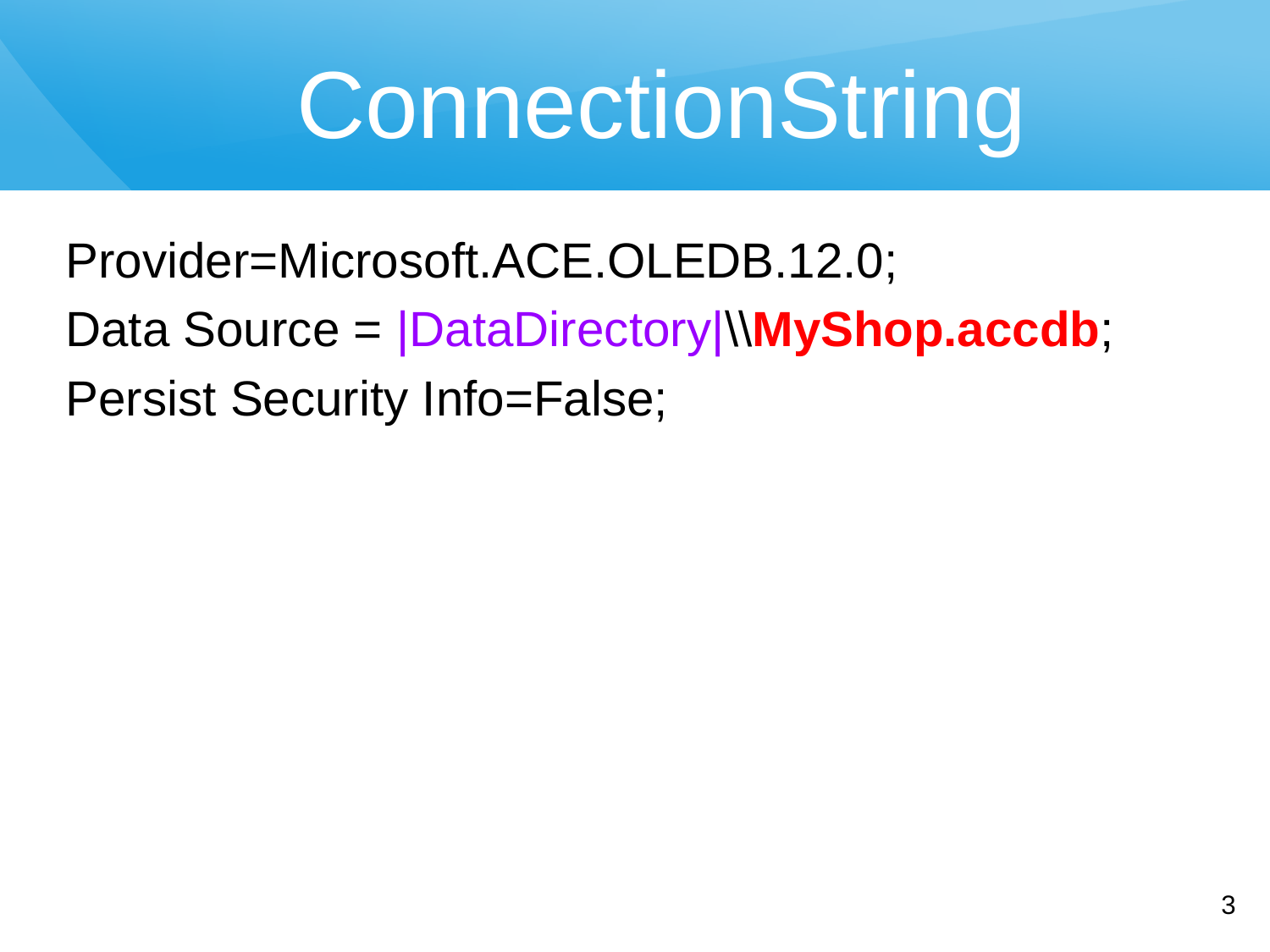

# ConnectionString
Provider=Microsoft.ACE.OLEDB.12.0;
Data Source = |DataDirectory|\\MyShop.accdb;
Persist Security Info=False;
3